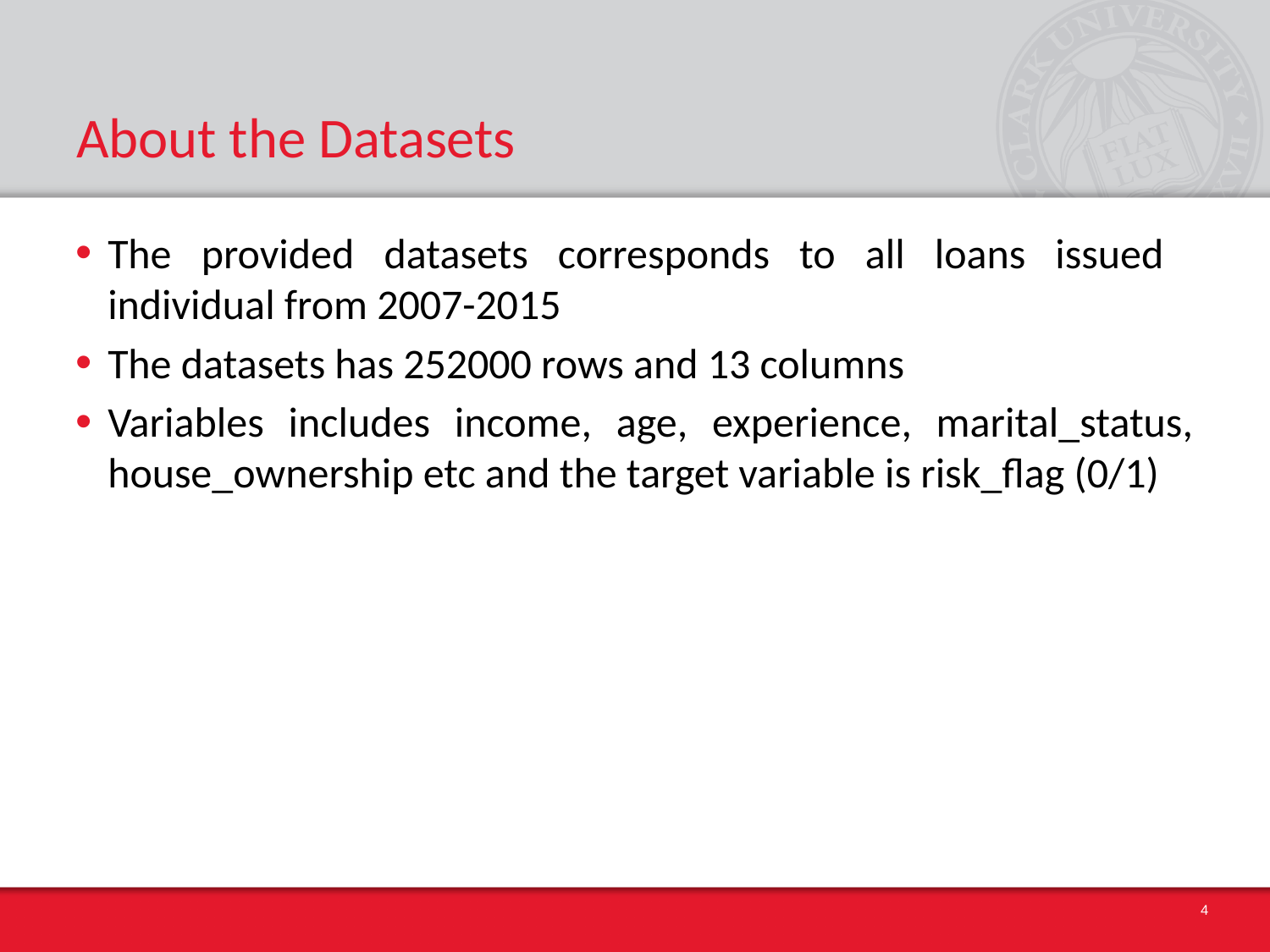

# About the Datasets
The provided datasets corresponds to all loans issued  individual from 2007-2015
The datasets has 252000 rows and 13 columns
Variables includes income, age, experience, marital_status, house_ownership etc and the target variable is risk_flag (0/1)

4